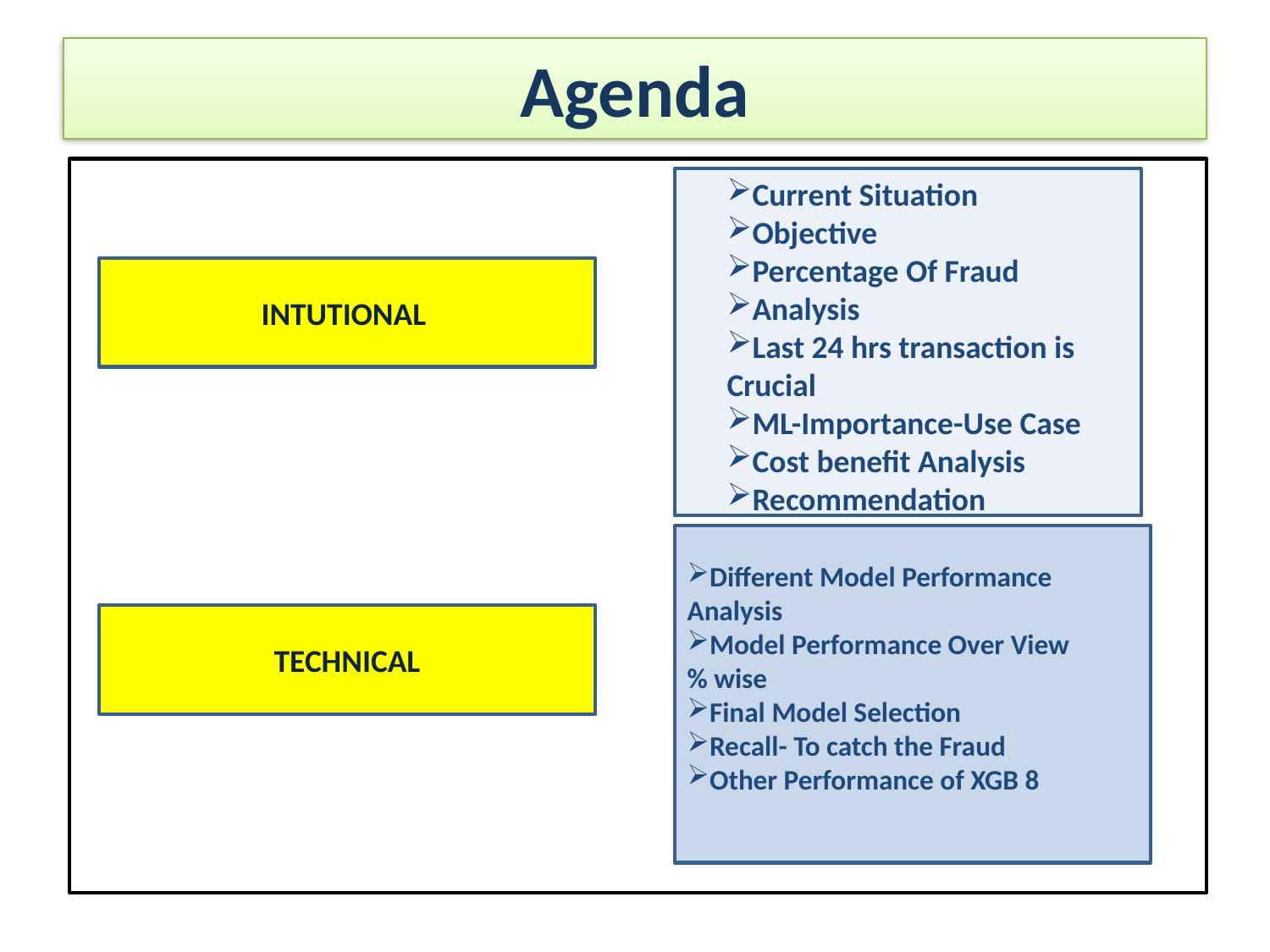

# Agenda

Current Situation
Objective
Percentage Of Fraud
Analysis
Last 24 hrs transaction is Crucial
ML-Importance-Use Case
Cost benefit Analysis
Recommendation

INTUTIONAL
Different Model Performance Analysis
Model Performance Over View
% wise
Final Model Selection
Recall- To catch the Fraud
Other Performance of XGB 8

TECHNICAL